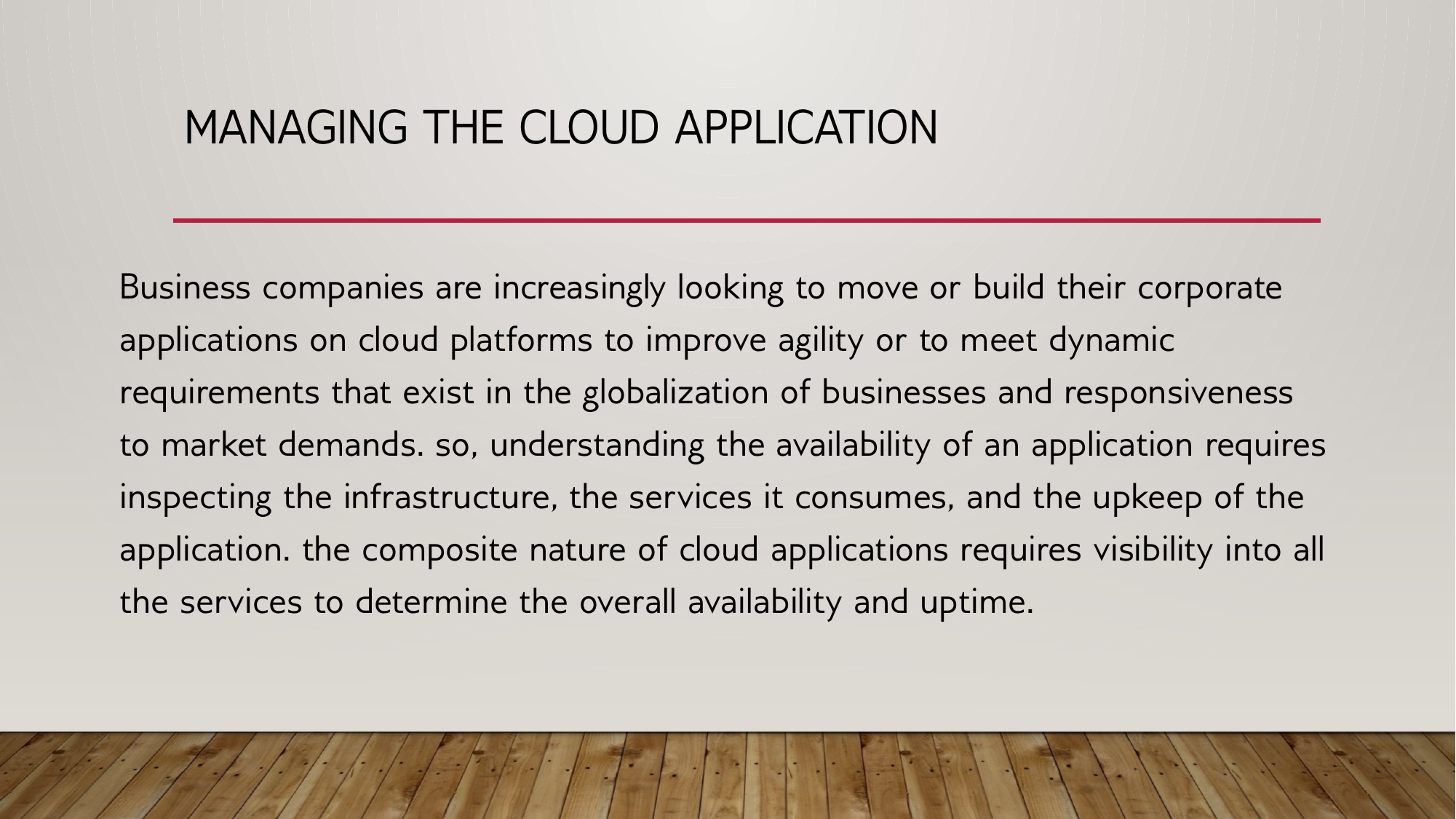

# Managing the Cloud Application
Business companies are increasingly looking to move or build their corporate applications on cloud platforms to improve agility or to meet dynamic requirements that exist in the globalization of businesses and responsiveness to market demands. so, understanding the availability of an application requires inspecting the infrastructure, the services it consumes, and the upkeep of the application. the composite nature of cloud applications requires visibility into all the services to determine the overall availability and uptime.